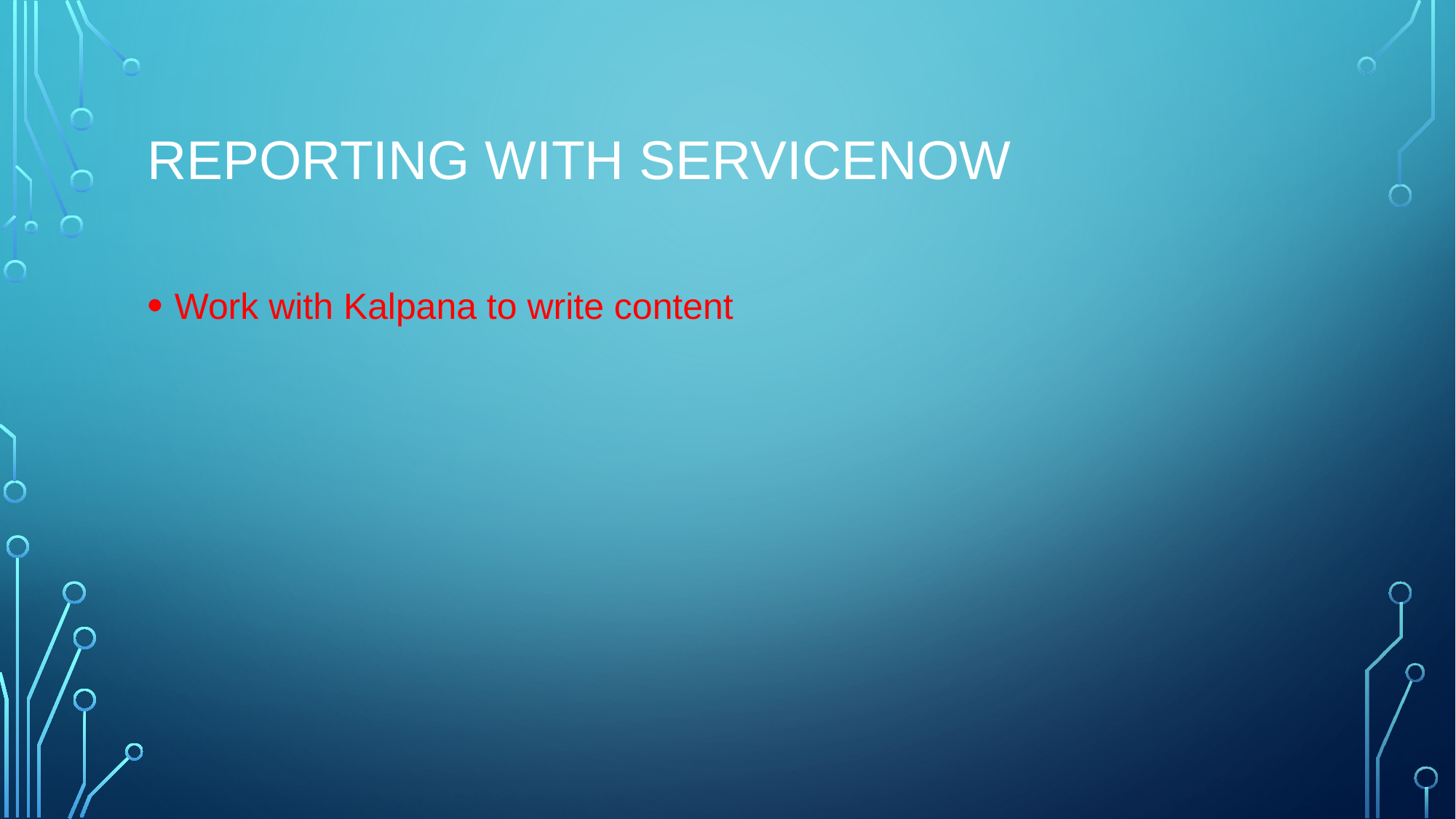

# Reporting with Servicenow
Work with Kalpana to write content